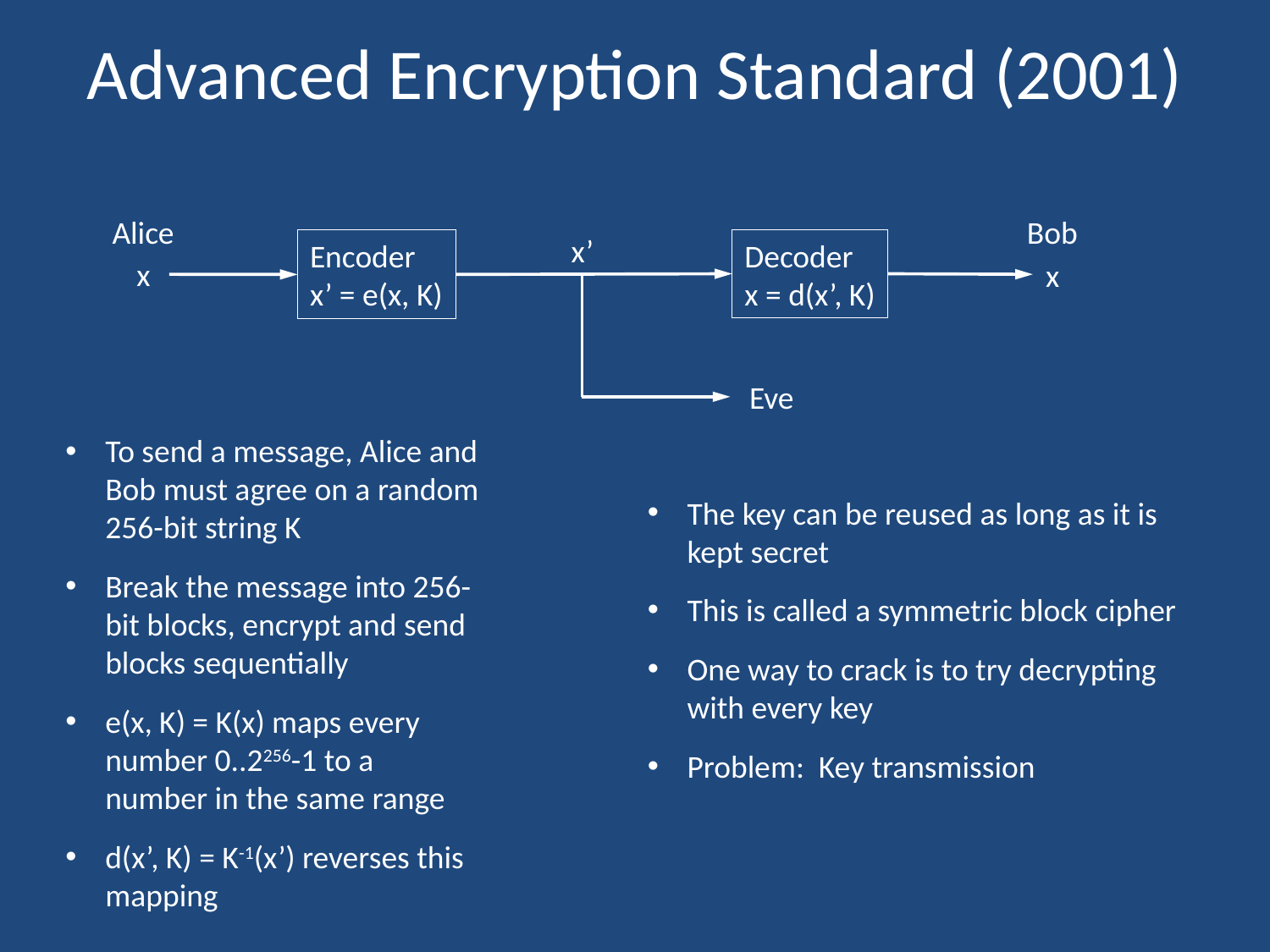

# Advanced Encryption Standard (2001)
Alice
Bob
     x’
Decoder
x = d(x’, K)
Encoder
x’ = e(x, K)
x
x
Eve
To send a message, Alice and Bob must agree on a random 256-bit string K

Break the message into 256-bit blocks, encrypt and send blocks sequentially

e(x, K) = K(x) maps every number 0..2256-1 to a number in the same range

d(x’, K) = K-1(x’) reverses this mapping
The key can be reused as long as it is kept secret

This is called a symmetric block cipher
One way to crack is to try decrypting with every key

Problem:  Key transmission